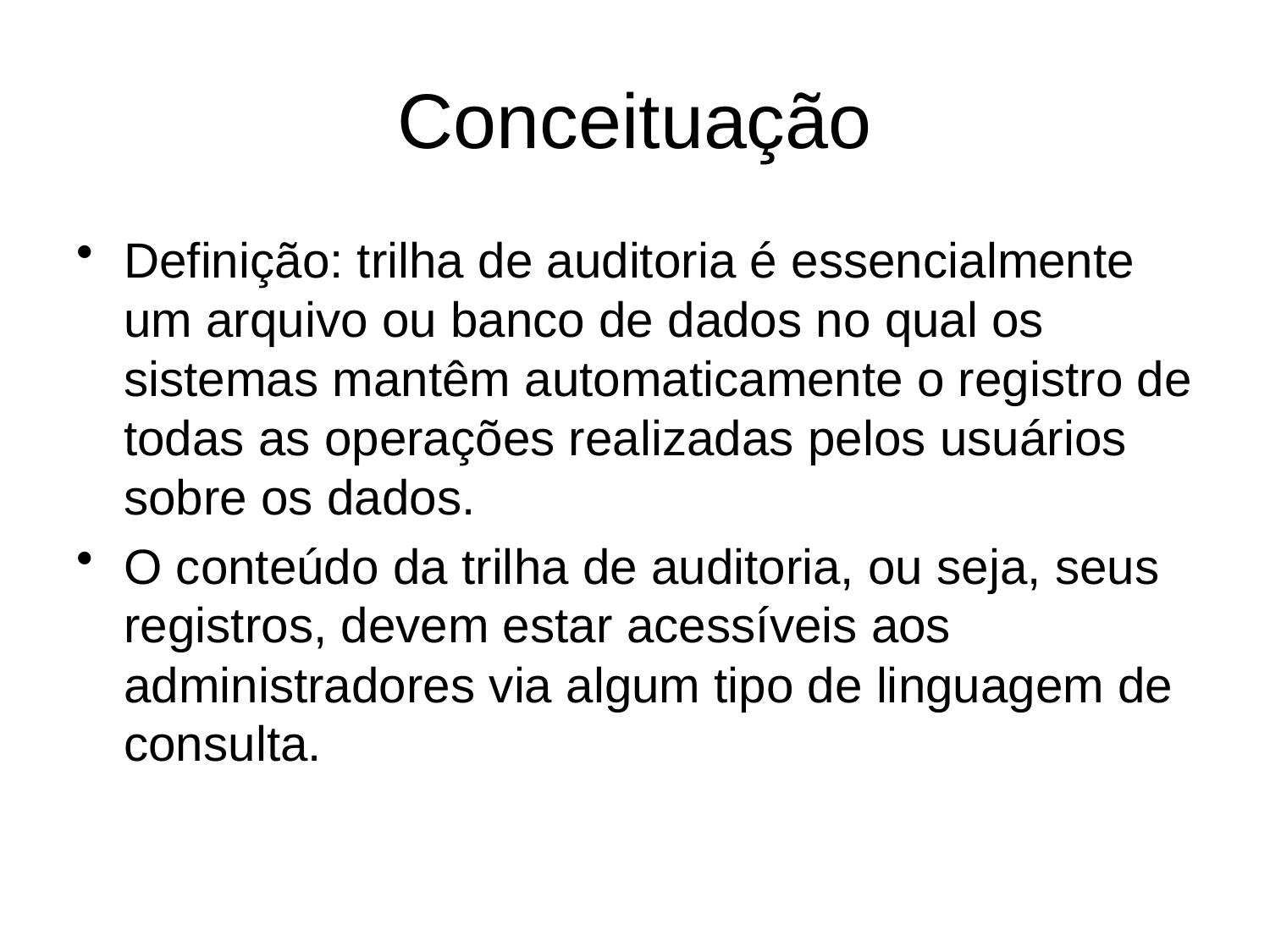

# Conceituação
Definição: trilha de auditoria é essencialmente um arquivo ou banco de dados no qual os sistemas mantêm automaticamente o registro de todas as operações realizadas pelos usuários sobre os dados.
O conteúdo da trilha de auditoria, ou seja, seus registros, devem estar acessíveis aos administradores via algum tipo de linguagem de consulta.